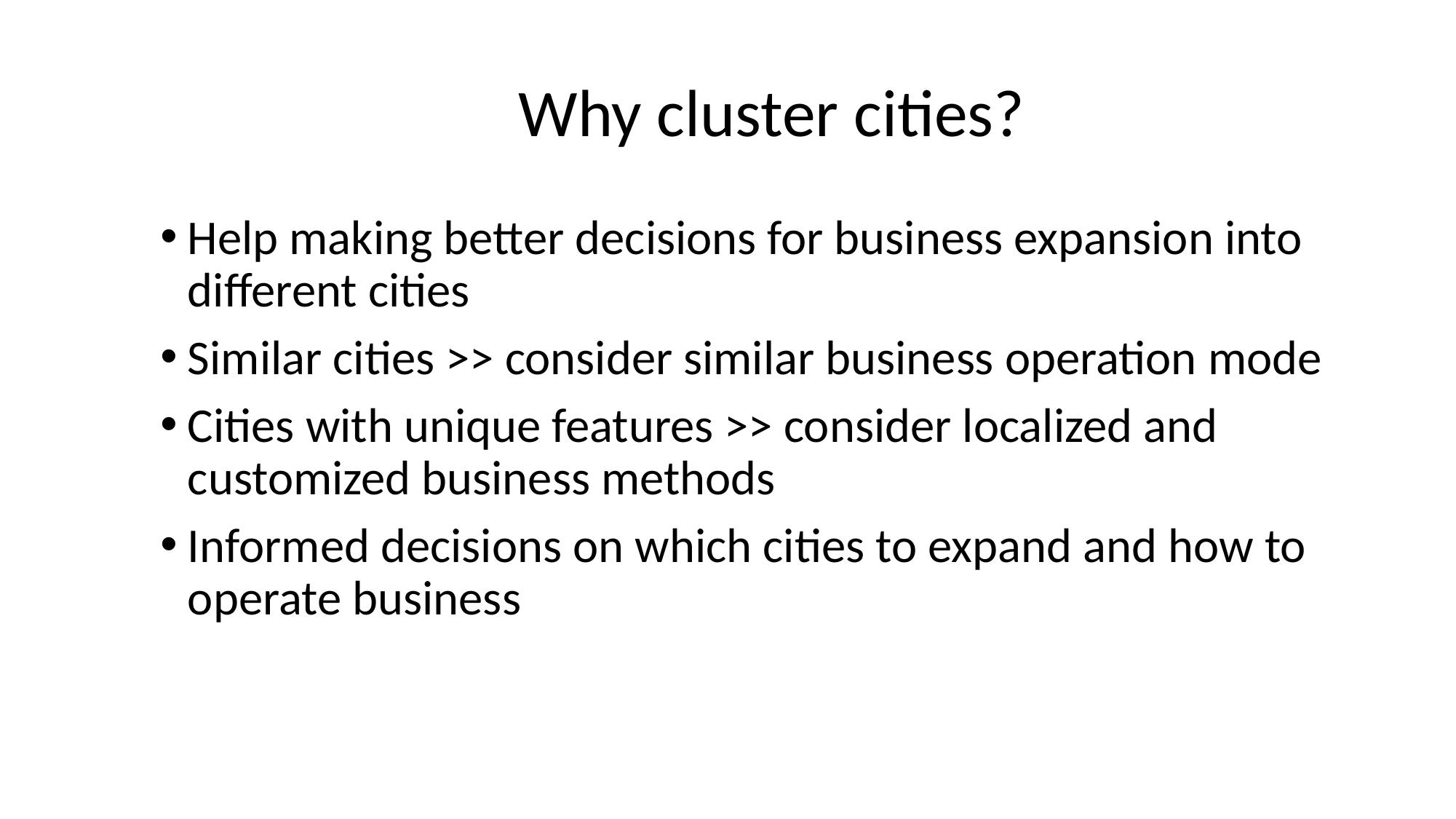

# Why cluster cities?
Help making better decisions for business expansion into different cities
Similar cities >> consider similar business operation mode
Cities with unique features >> consider localized and customized business methods
Informed decisions on which cities to expand and how to operate business